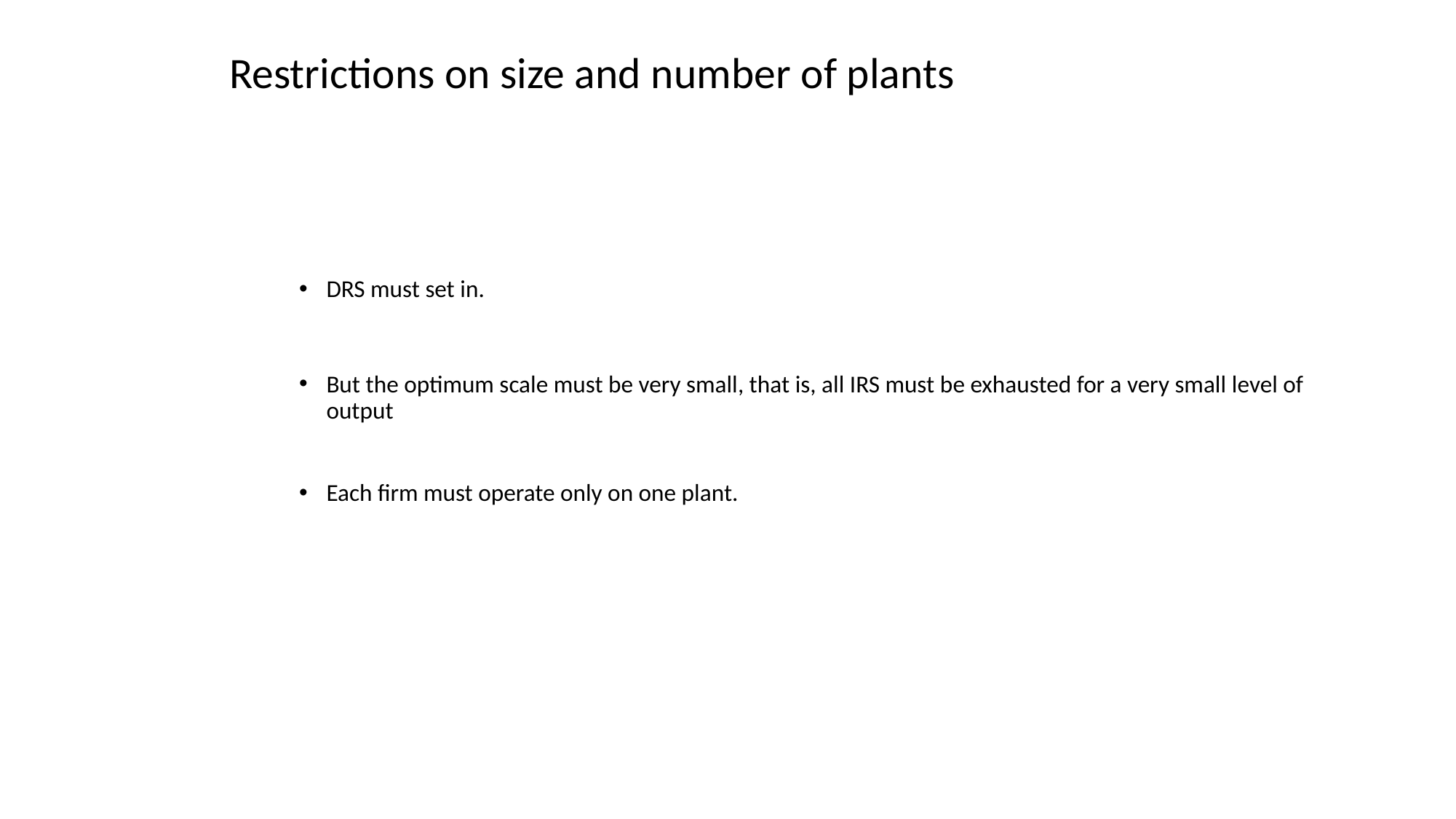

# Restrictions on size and number of plants
DRS must set in.
But the optimum scale must be very small, that is, all IRS must be exhausted for a very small level of output

Each firm must operate only on one plant.